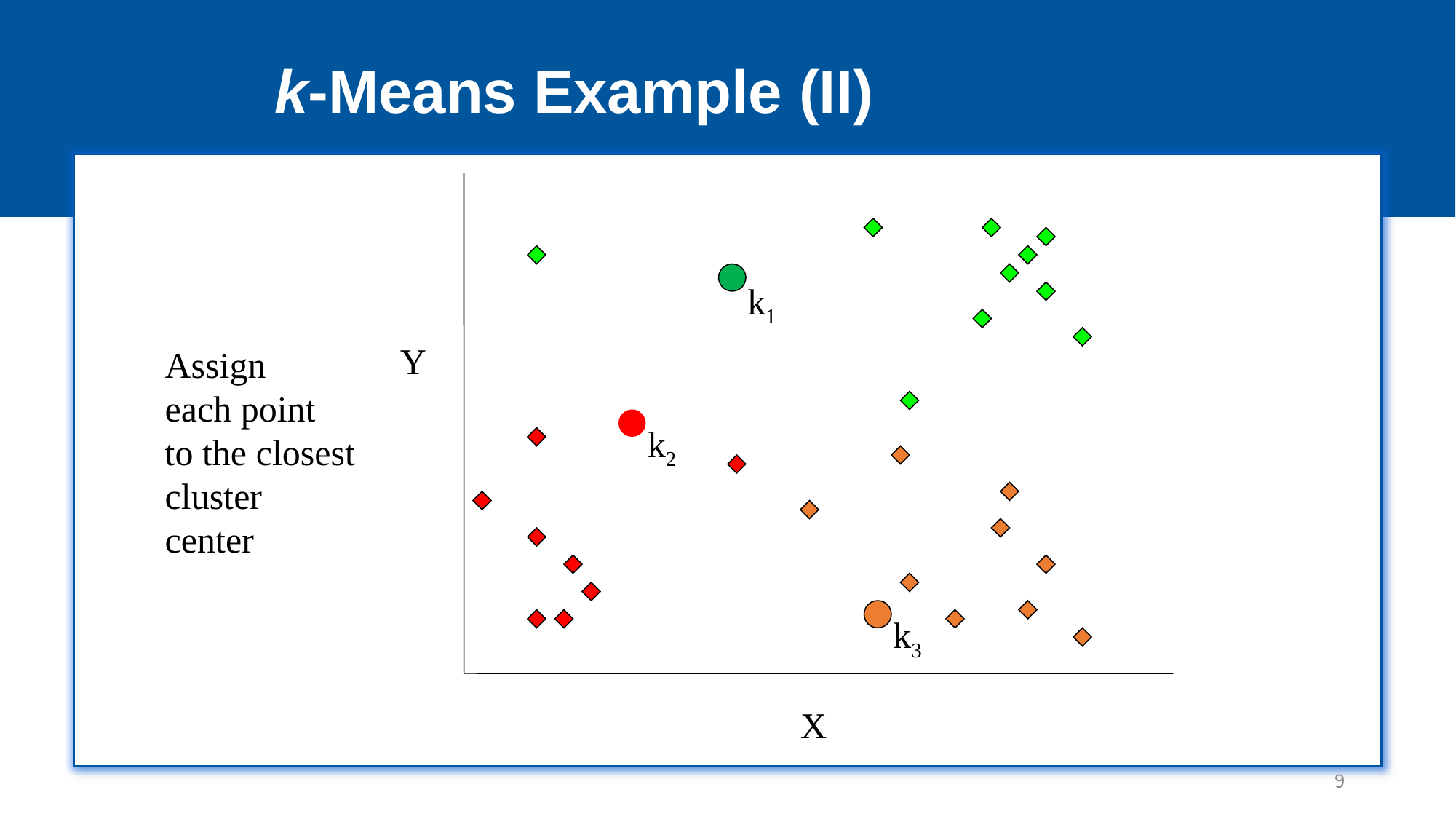

# k-Means Example (II)

Y
X

k1

Assign
each point
to the closest
cluster
center

k2

k3

9